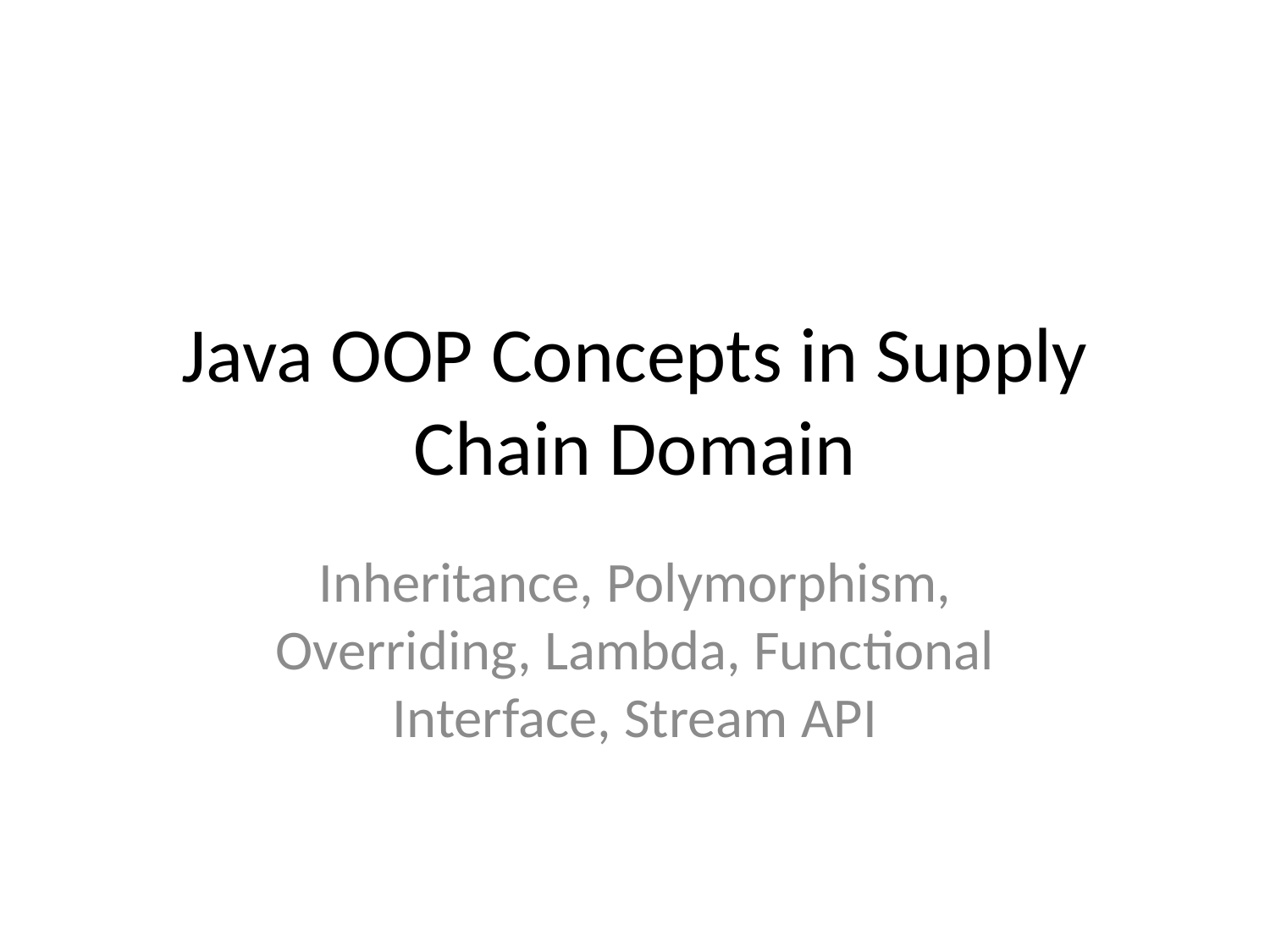

# Java OOP Concepts in Supply Chain Domain
Inheritance, Polymorphism, Overriding, Lambda, Functional Interface, Stream API